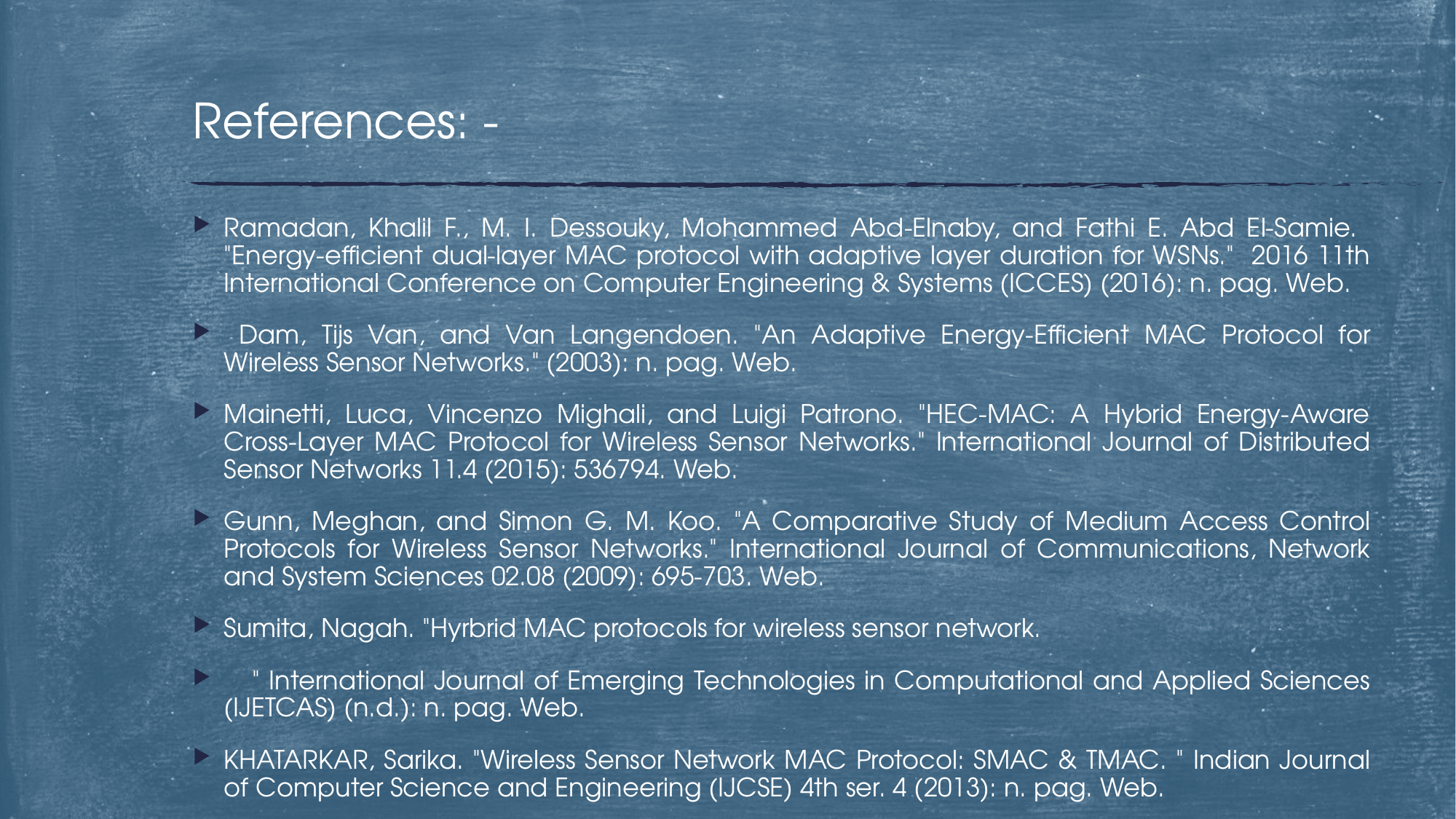

# References: -
Ramadan, Khalil F., M. I. Dessouky, Mohammed Abd-Elnaby, and Fathi E. Abd El-Samie.  "Energy-efficient dual-layer MAC protocol with adaptive layer duration for WSNs."  2016 11th International Conference on Computer Engineering & Systems (ICCES) (2016): n. pag. Web.
 Dam, Tijs Van, and Van Langendoen. "An Adaptive Energy-Efficient MAC Protocol for Wireless Sensor Networks." (2003): n. pag. Web.
Mainetti, Luca, Vincenzo Mighali, and Luigi Patrono. "HEC-MAC: A Hybrid Energy-Aware Cross-Layer MAC Protocol for Wireless Sensor Networks." International Journal of Distributed Sensor Networks 11.4 (2015): 536794. Web.
Gunn, Meghan, and Simon G. M. Koo. "A Comparative Study of Medium Access Control Protocols for Wireless Sensor Networks." International Journal of Communications, Network and System Sciences 02.08 (2009): 695-703. Web.
Sumita, Nagah. "Hyrbrid MAC protocols for wireless sensor network.
   " International Journal of Emerging Technologies in Computational and Applied Sciences (IJETCAS) (n.d.): n. pag. Web.
KHATARKAR, Sarika. "Wireless Sensor Network MAC Protocol: SMAC & TMAC. " Indian Journal of Computer Science and Engineering (IJCSE) 4th ser. 4 (2013): n. pag. Web.